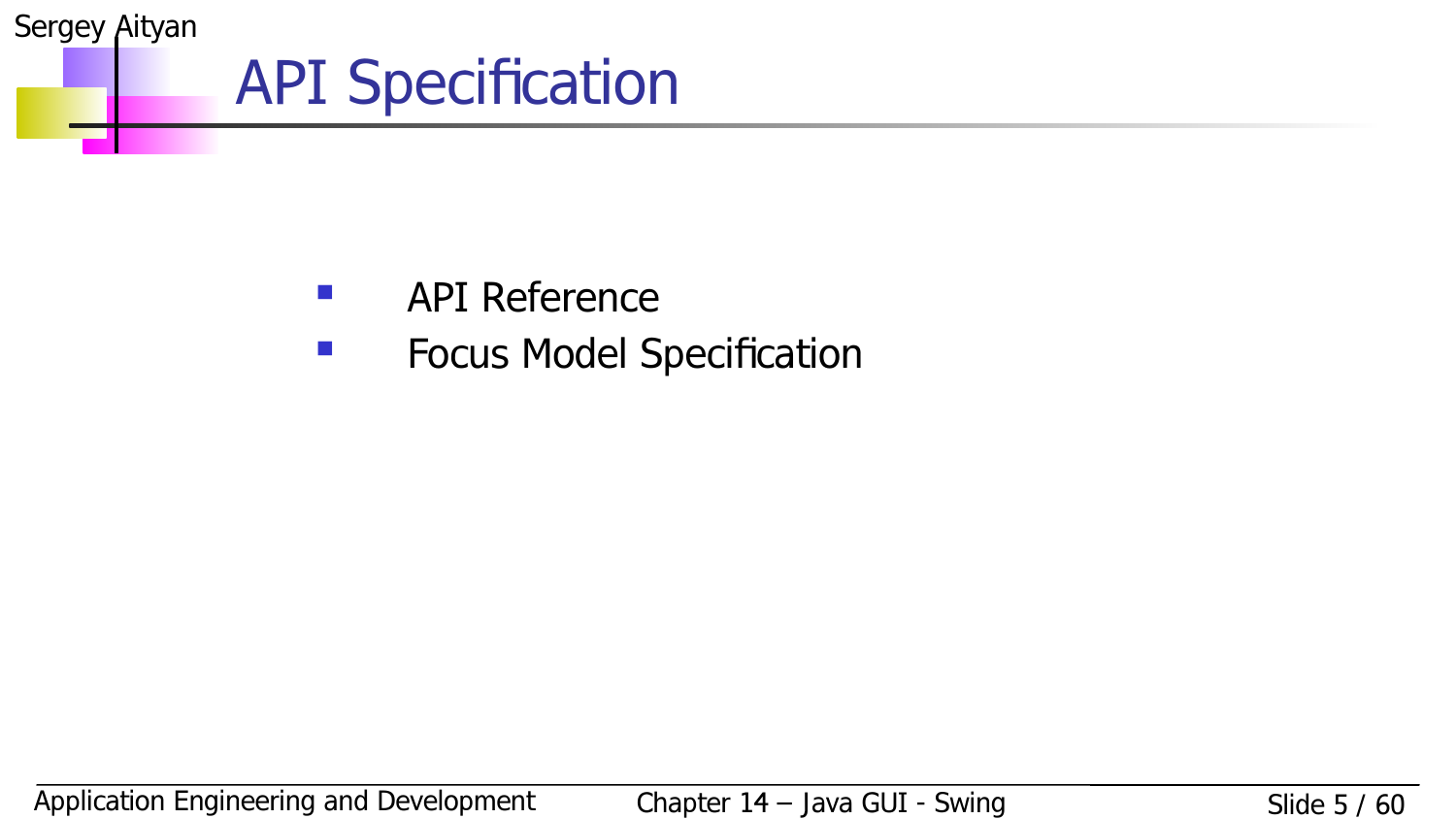

# API Specification
    API Reference
    Focus Model Specification